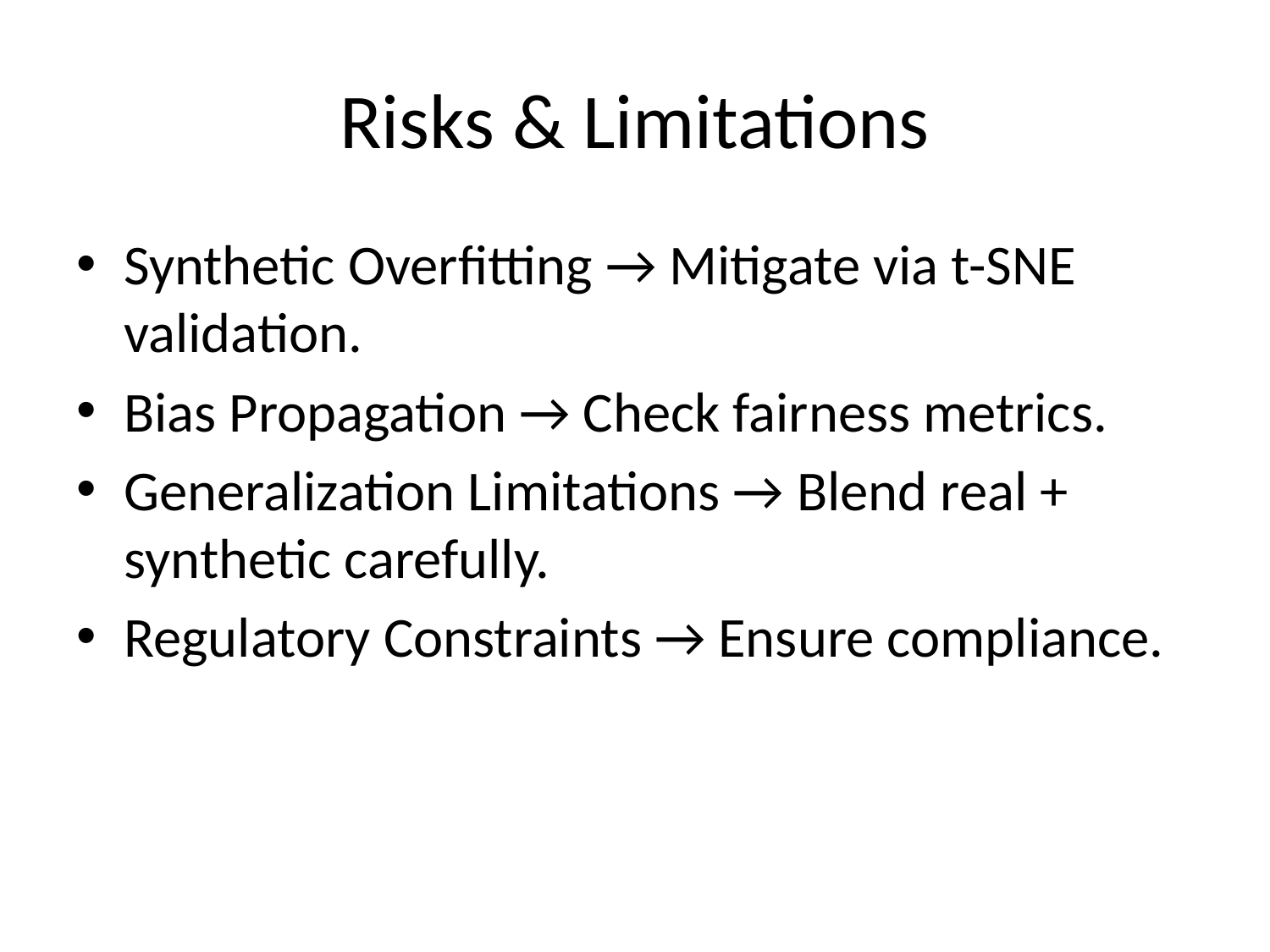

# Risks & Limitations
Synthetic Overfitting → Mitigate via t-SNE validation.
Bias Propagation → Check fairness metrics.
Generalization Limitations → Blend real + synthetic carefully.
Regulatory Constraints → Ensure compliance.